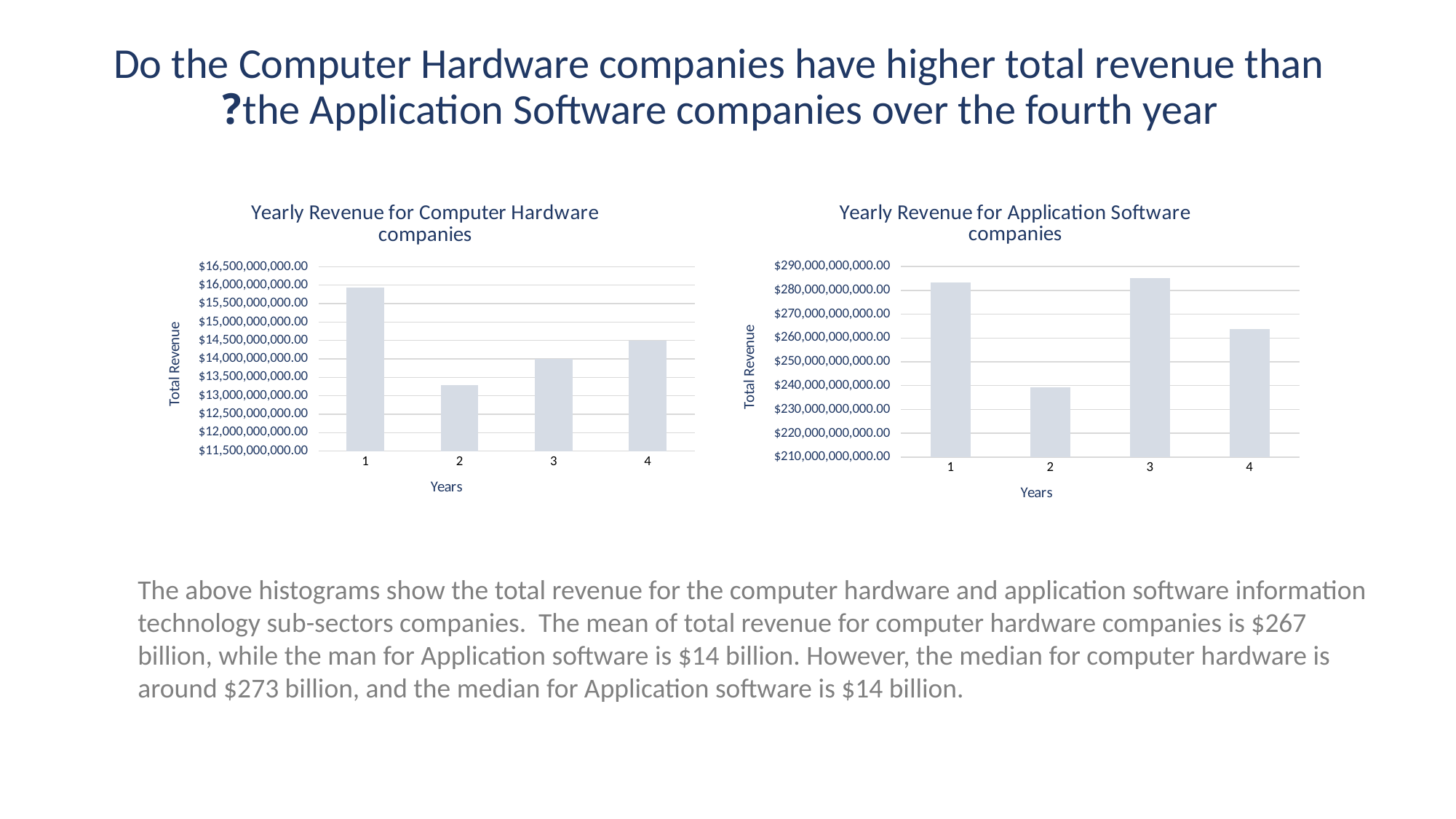

# Do the Computer Hardware companies have higher total revenue than the Application Software companies over the fourth year?

### Chart: Yearly Revenue for Application Software
companies

| Category | Computer Hardware |
|---|---|

### Chart: Yearly Revenue for Computer Hardware
companies

| Category | Application Software |
|---|---|
The above histograms show the total revenue for the computer hardware and application software information technology sub-sectors companies.  The mean of total revenue for computer hardware companies is $267 billion, while the man for Application software is $14 billion. However, the median for computer hardware is around $273 billion, and the median for Application software is $14 billion.